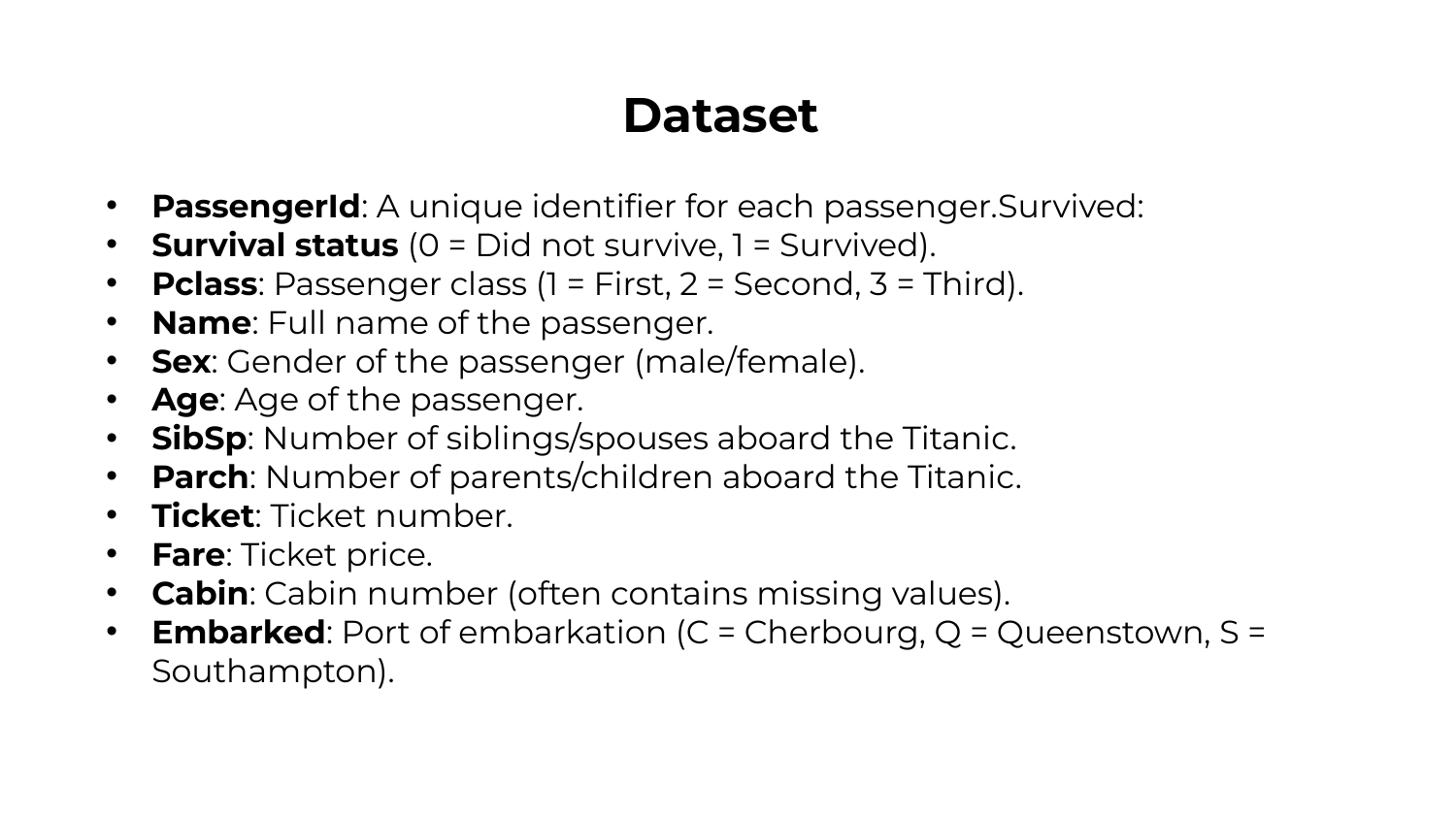

# Dataset

PassengerId: A unique identifier for each passenger.Survived:
Survival status (0 = Did not survive, 1 = Survived).
Pclass: Passenger class (1 = First, 2 = Second, 3 = Third).
Name: Full name of the passenger.
Sex: Gender of the passenger (male/female).
Age: Age of the passenger.
SibSp: Number of siblings/spouses aboard the Titanic.
Parch: Number of parents/children aboard the Titanic.
Ticket: Ticket number.
Fare: Ticket price.
Cabin: Cabin number (often contains missing values).
Embarked: Port of embarkation (C = Cherbourg, Q = Queenstown, S = Southampton).